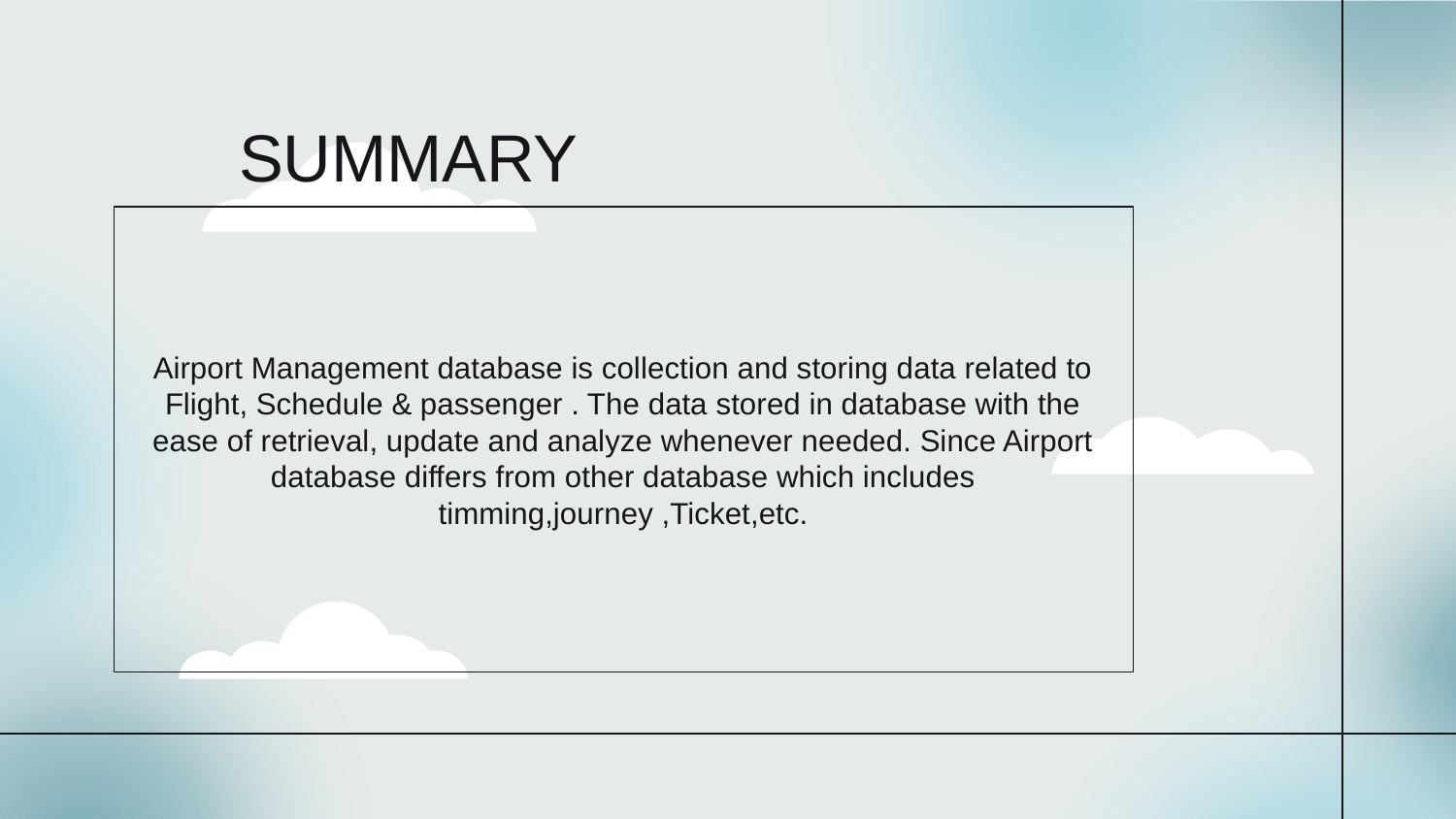

# SUMMARY
Airport Management database is collection and storing data related to Flight, Schedule & passenger . The data stored in database with the ease of retrieval, update and analyze whenever needed. Since Airport database differs from other database which includes timming,journey ,Ticket,etc.